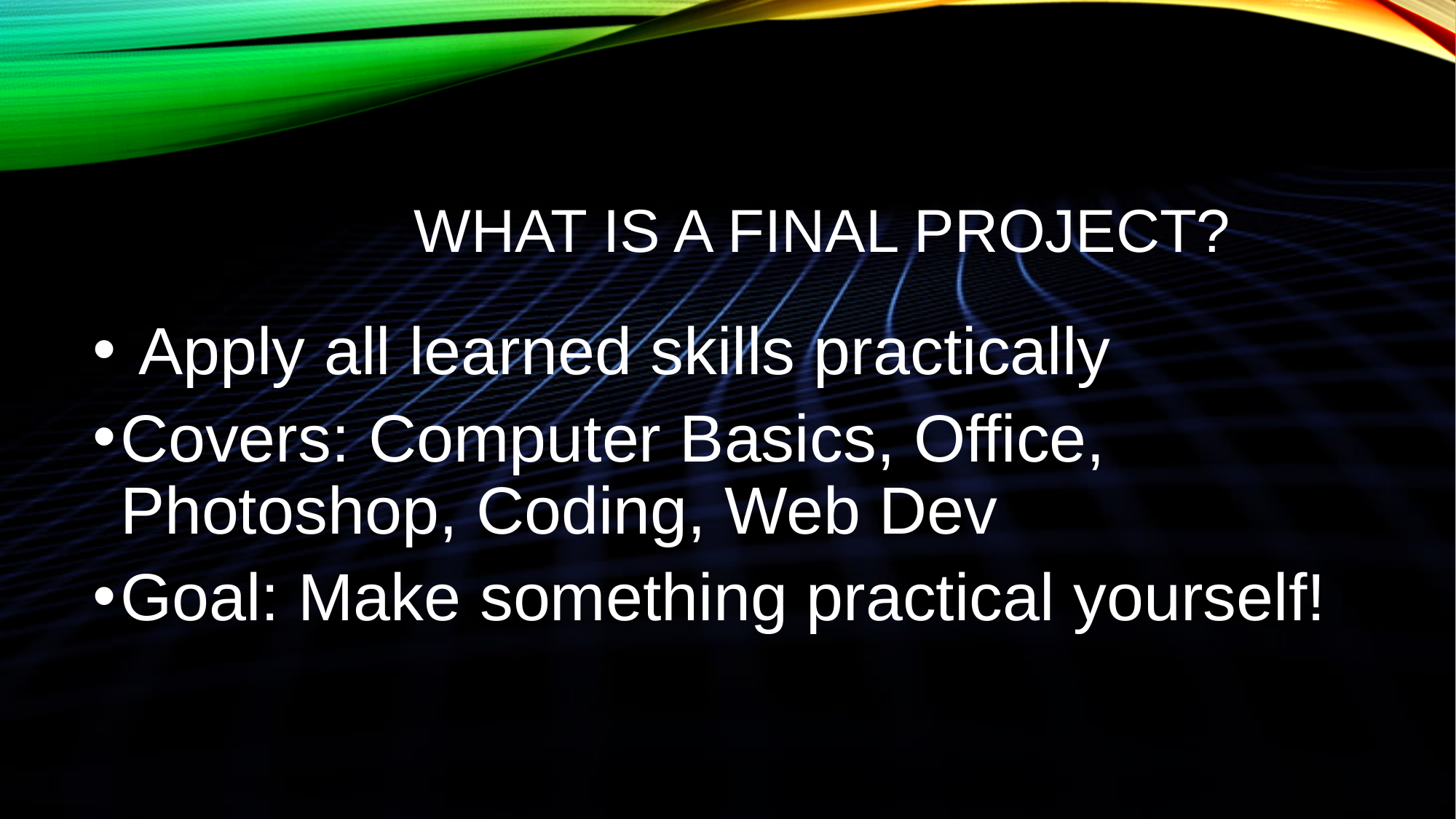

# What is a Final Project?
 Apply all learned skills practically
Covers: Computer Basics, Office, Photoshop, Coding, Web Dev
Goal: Make something practical yourself!